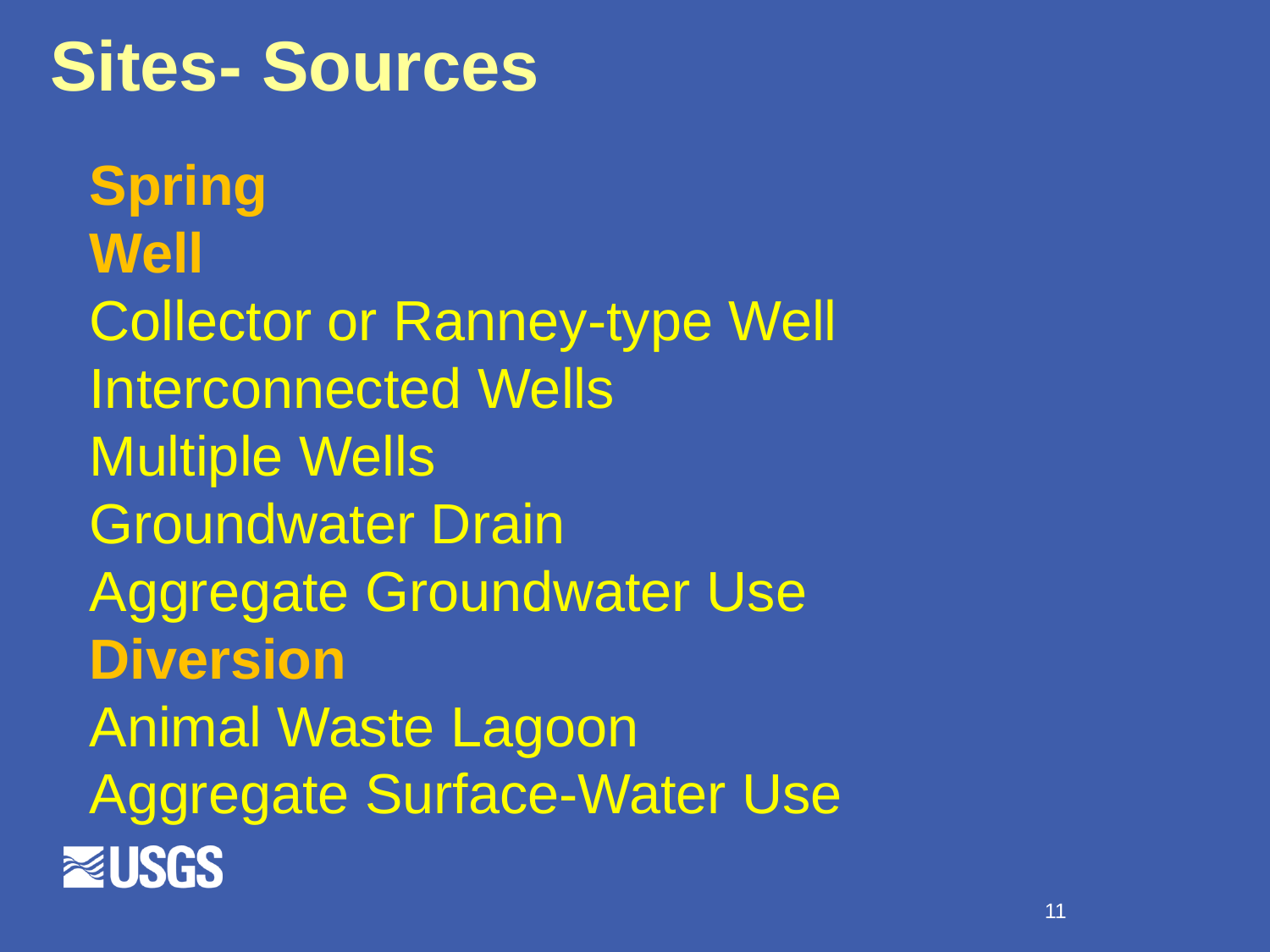

Sites- Sources

Spring
Well
Collector or Ranney-type Well
Interconnected Wells
Multiple Wells
Groundwater Drain
Aggregate Groundwater Use
Diversion
Animal Waste Lagoon
Aggregate Surface-Water Use
11